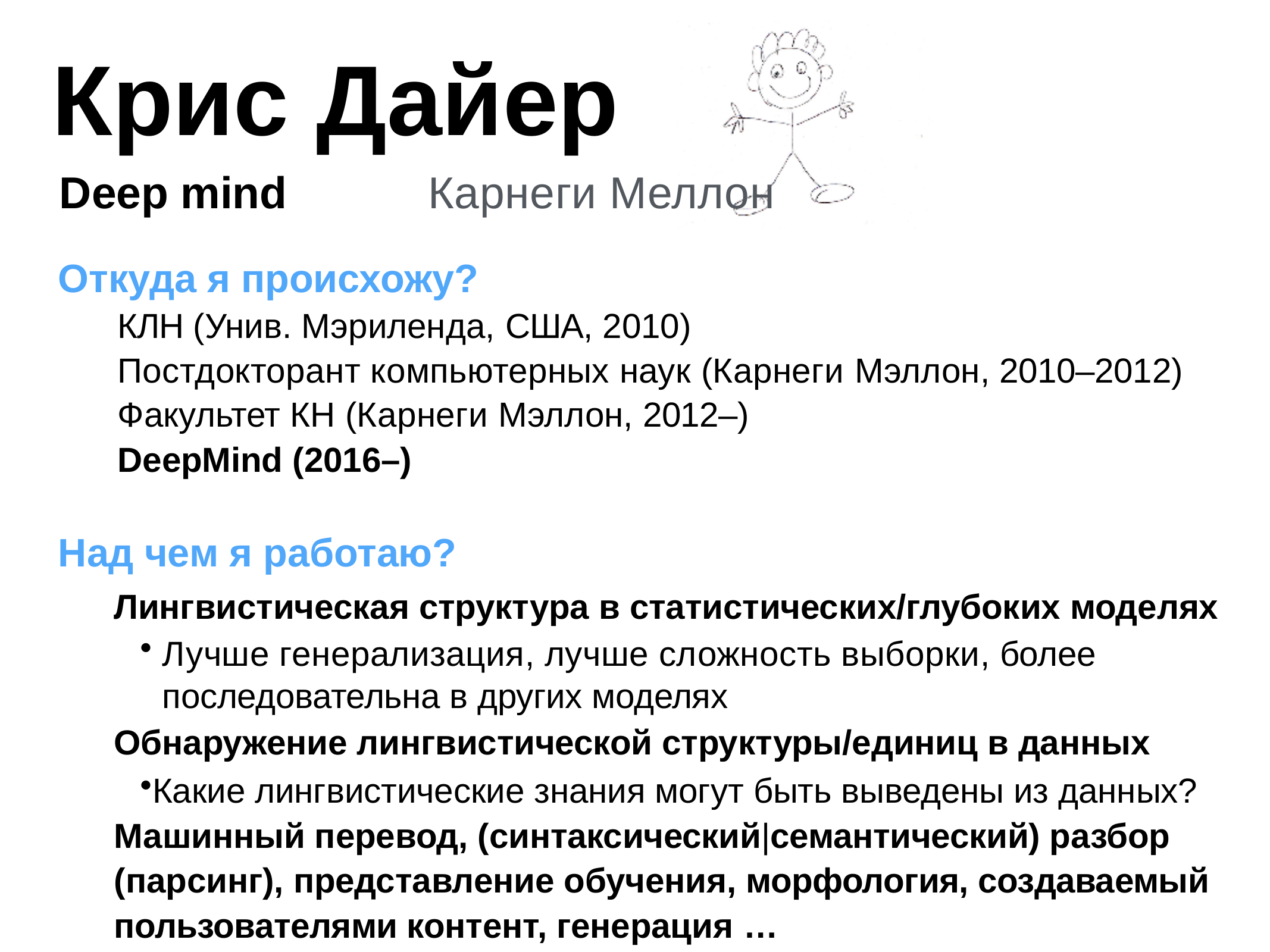

# Крис Дайер
Deep mind	       Карнеги Меллон
Откуда я происхожу?
КЛН (Унив. Мэриленда, США, 2010)
Постдокторант компьютерных наук (Карнеги Мэллон, 2010–2012)  Факультет КН (Карнеги Мэллон, 2012–)
DeepMind (2016–)

Над чем я работаю?
Лингвистическая структура в статистических/глубоких моделях
Лучше генерализация, лучше сложность выборки, более последовательна в других моделях
Обнаружение лингвистической структуры/единиц в данных
Какие лингвистические знания могут быть выведены из данных?  Машинный перевод, (синтаксический|семантический) разбор (парсинг), представление обучения, морфология, создаваемый пользователями контент, генерация …